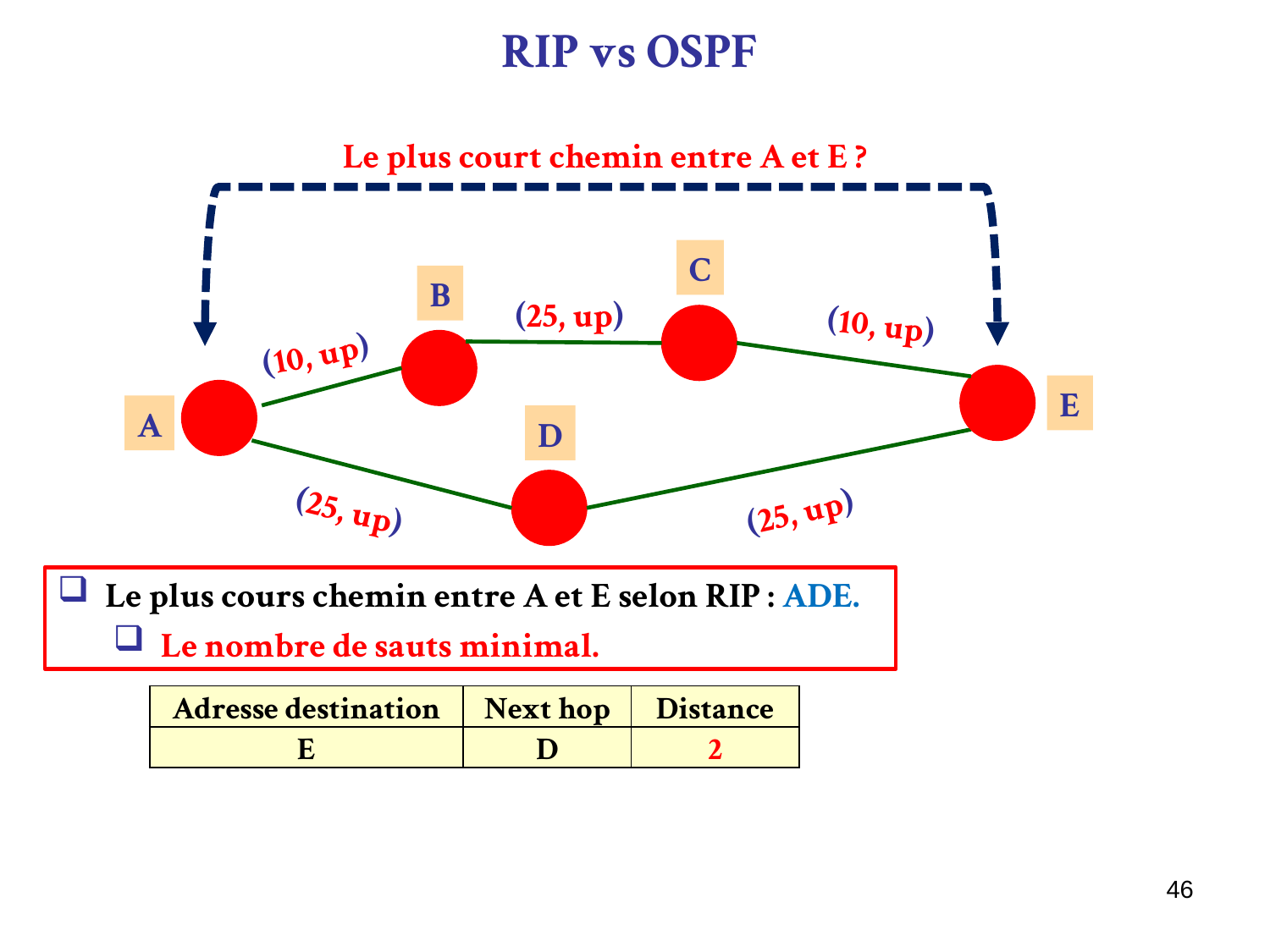

# RIP vs OSPF
Le plus court chemin entre A et E ?
C
B
(25, up)

(10, up)

A
D

(25, up)
(25, up)
(10, up)

E
Le plus cours chemin entre A et E selon RIP : ADE.
Le nombre de sauts minimal.

| Adresse destination | Next hop | Distance |
| --- | --- | --- |
| E | D | 2 |
46